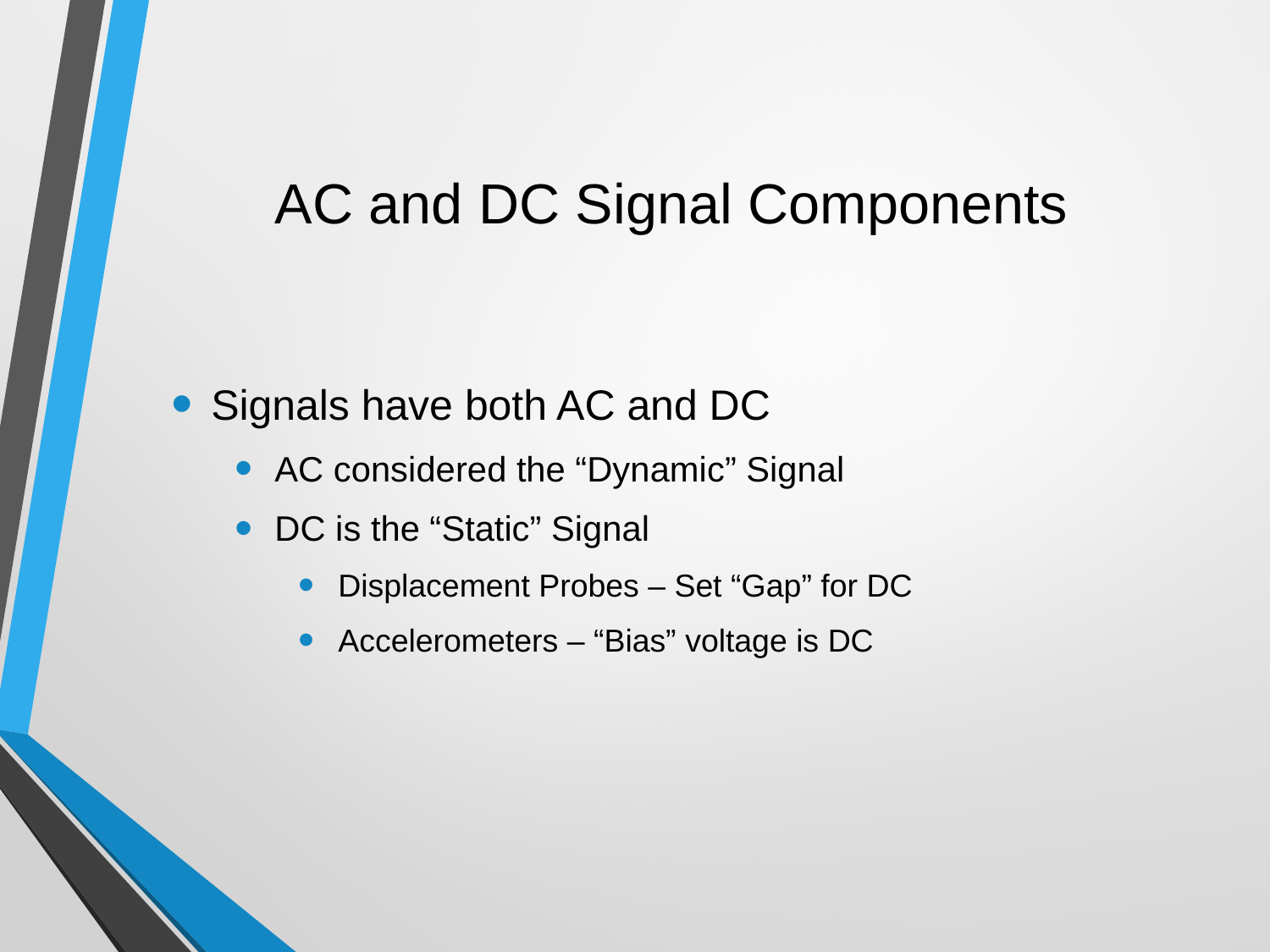

# AC and DC Signal Components
Signals have both AC and DC
AC considered the “Dynamic” Signal
DC is the “Static” Signal
Displacement Probes – Set “Gap” for DC
Accelerometers – “Bias” voltage is DC